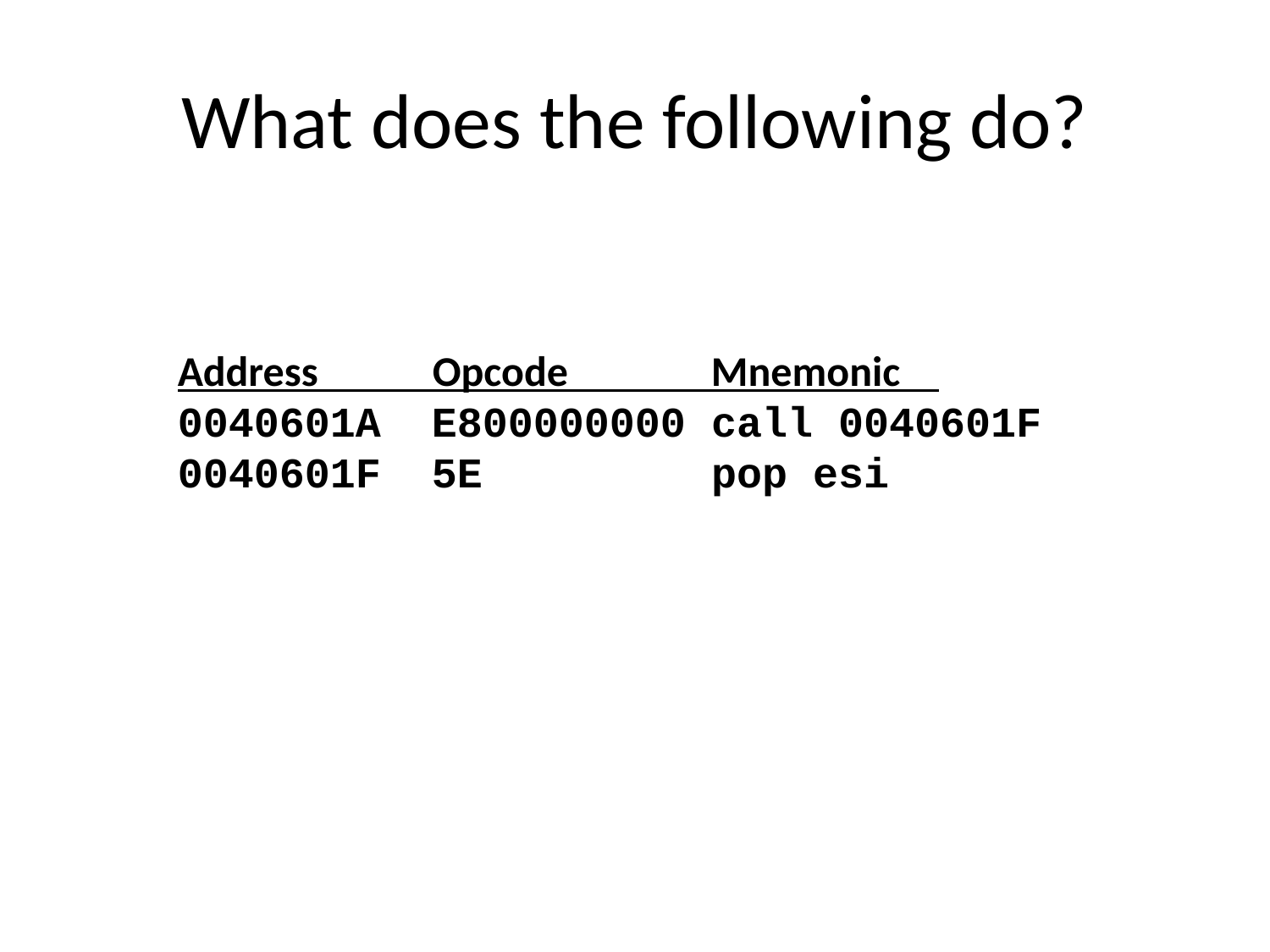

# What does the following do?
Address            Opcode               Mnemonic
0040601A  E800000000 call 0040601F
0040601F  5E         pop esi